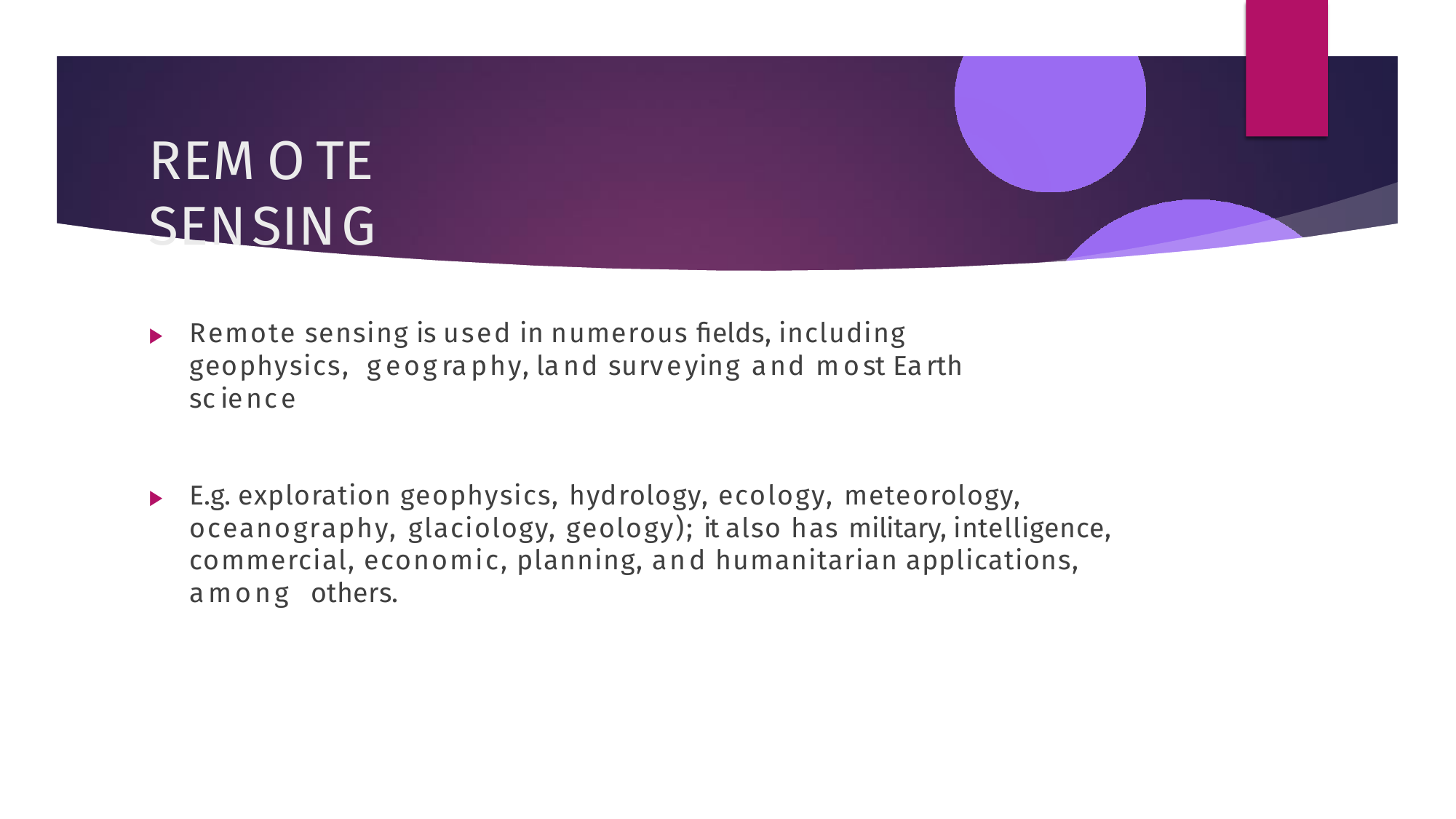

# REMOTE SENSING
▶	Remote sensing is used in numerous fields, including geophysics,  geography, land surveying and most Earth science

▶	E.g. exploration geophysics, hydrology, ecology, meteorology,  oceanography, glaciology, geology); it also has military, intelligence,  commercial, economic, planning, and humanitarian applications, among  others.